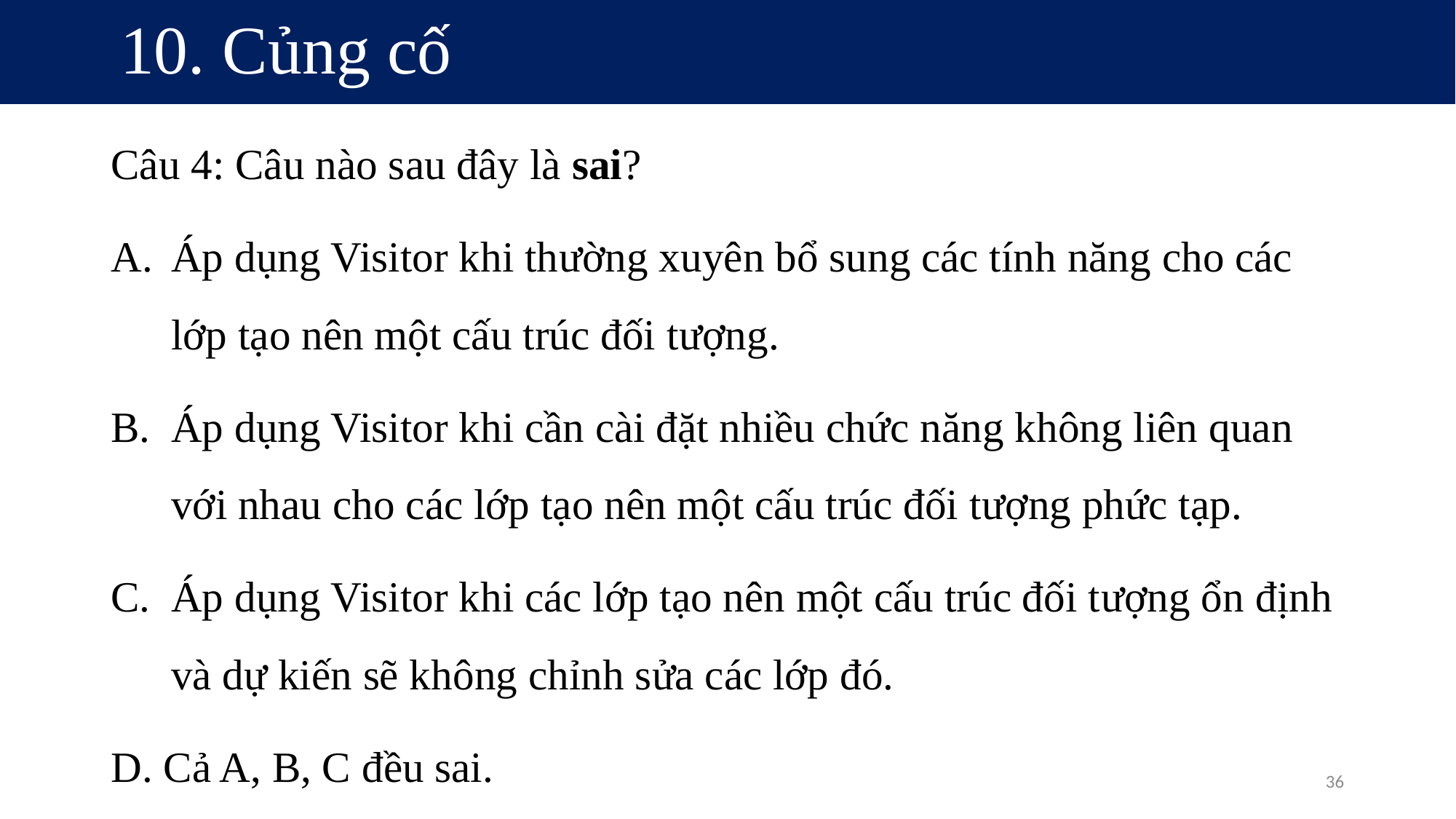

# 10. Củng cố
Câu 4: Câu nào sau đây là sai?
Áp dụng Visitor khi thường xuyên bổ sung các tính năng cho các lớp tạo nên một cấu trúc đối tượng.
Áp dụng Visitor khi cần cài đặt nhiều chức năng không liên quan với nhau cho các lớp tạo nên một cấu trúc đối tượng phức tạp.
Áp dụng Visitor khi các lớp tạo nên một cấu trúc đối tượng ổn định và dự kiến sẽ không chỉnh sửa các lớp đó.
D. Cả A, B, C đều sai.
36